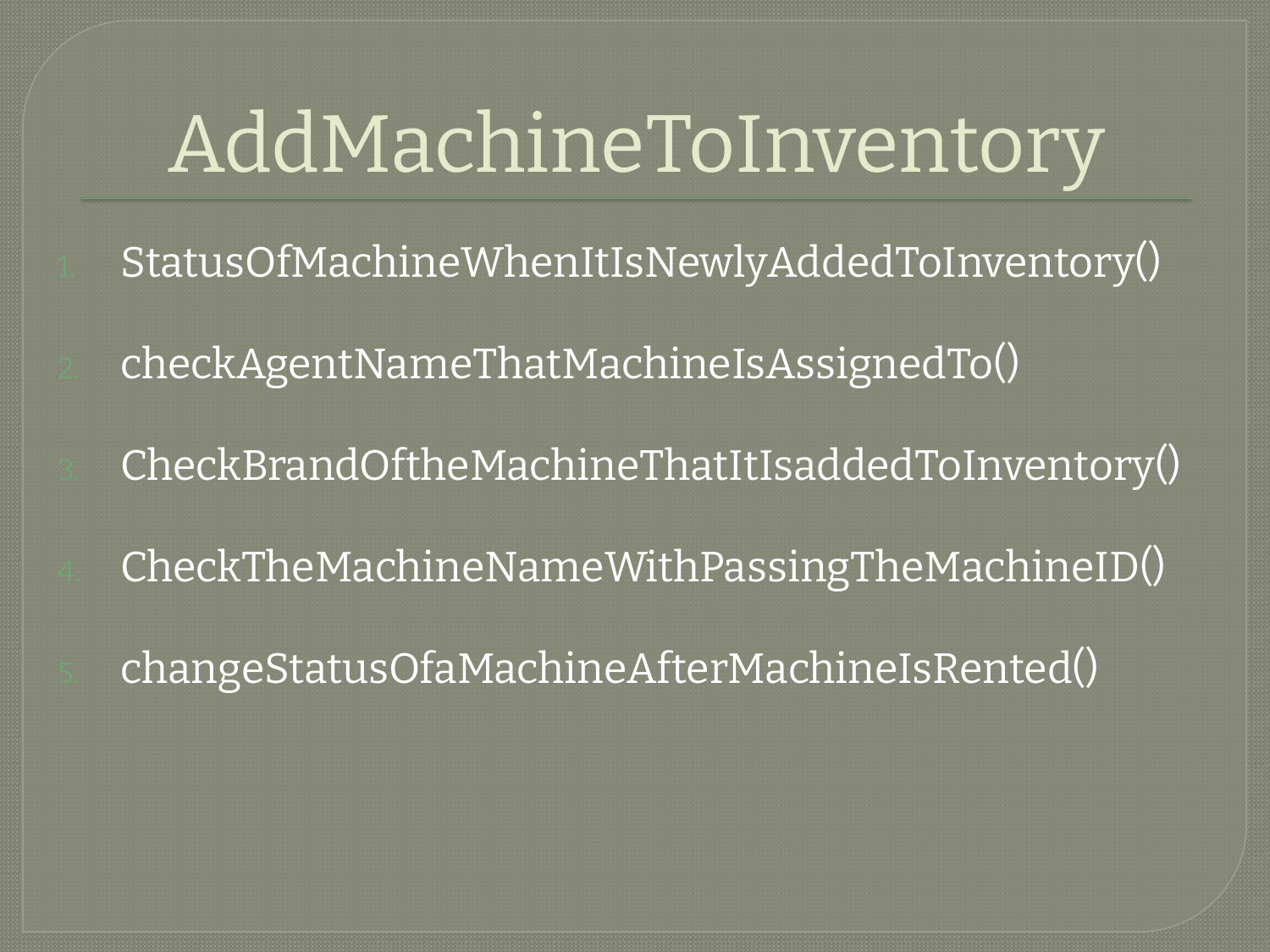

# AddMachineToInventory
StatusOfMachineWhenItIsNewlyAddedToInventory()

checkAgentNameThatMachineIsAssignedTo()

CheckBrandOftheMachineThatItIsaddedToInventory()

CheckTheMachineNameWithPassingTheMachineID()

changeStatusOfaMachineAfterMachineIsRented()